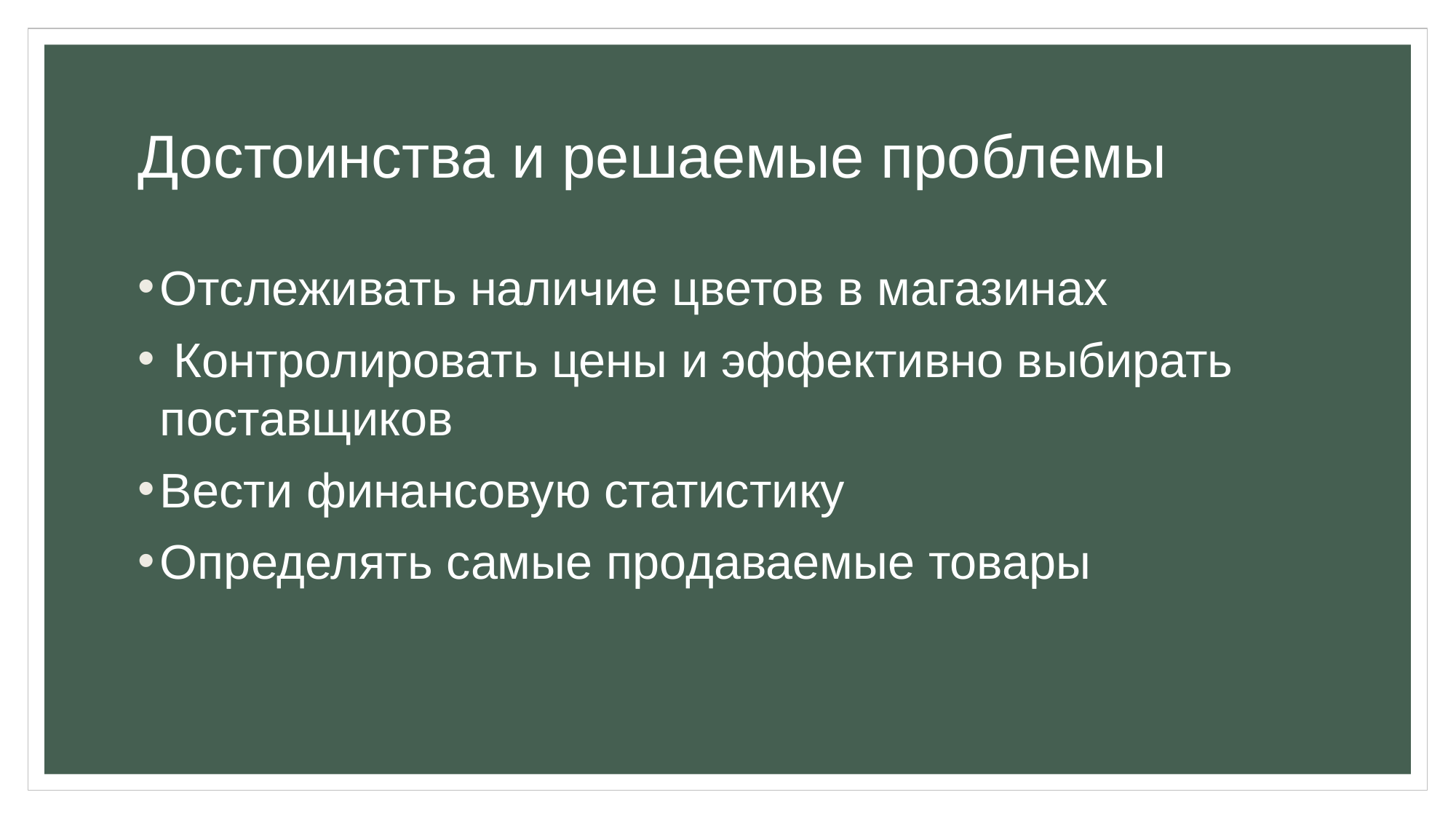

# Достоинства и решаемые проблемы
Отслеживать наличие цветов в магазинах
 Контролировать цены и эффективно выбирать поставщиков
Вести финансовую статистику
Определять самые продаваемые товары